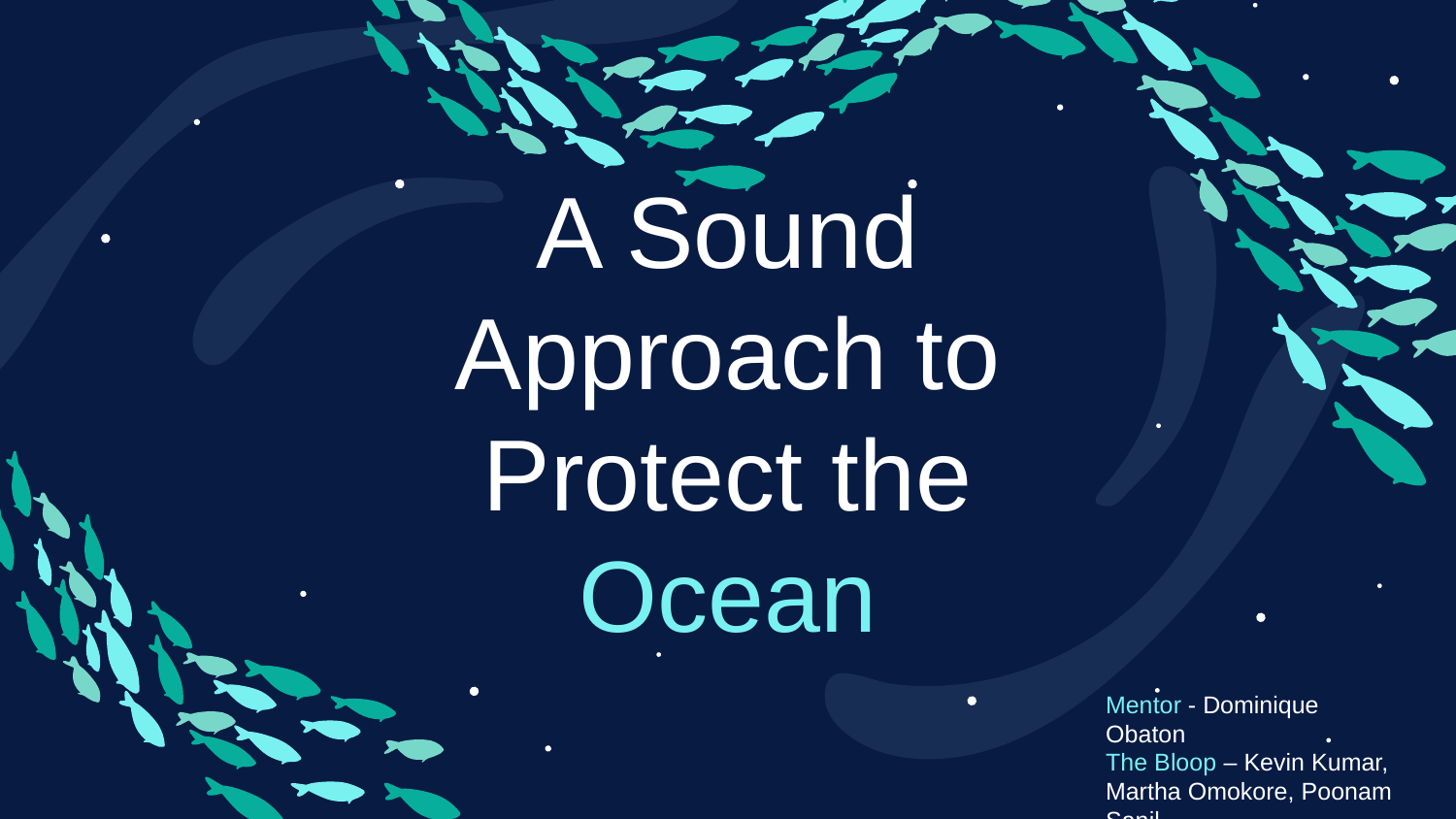

# A Sound Approach to Protect the Ocean
Mentor - Dominique Obaton
The Bloop – Kevin Kumar, Martha Omokore, Poonam Sanil